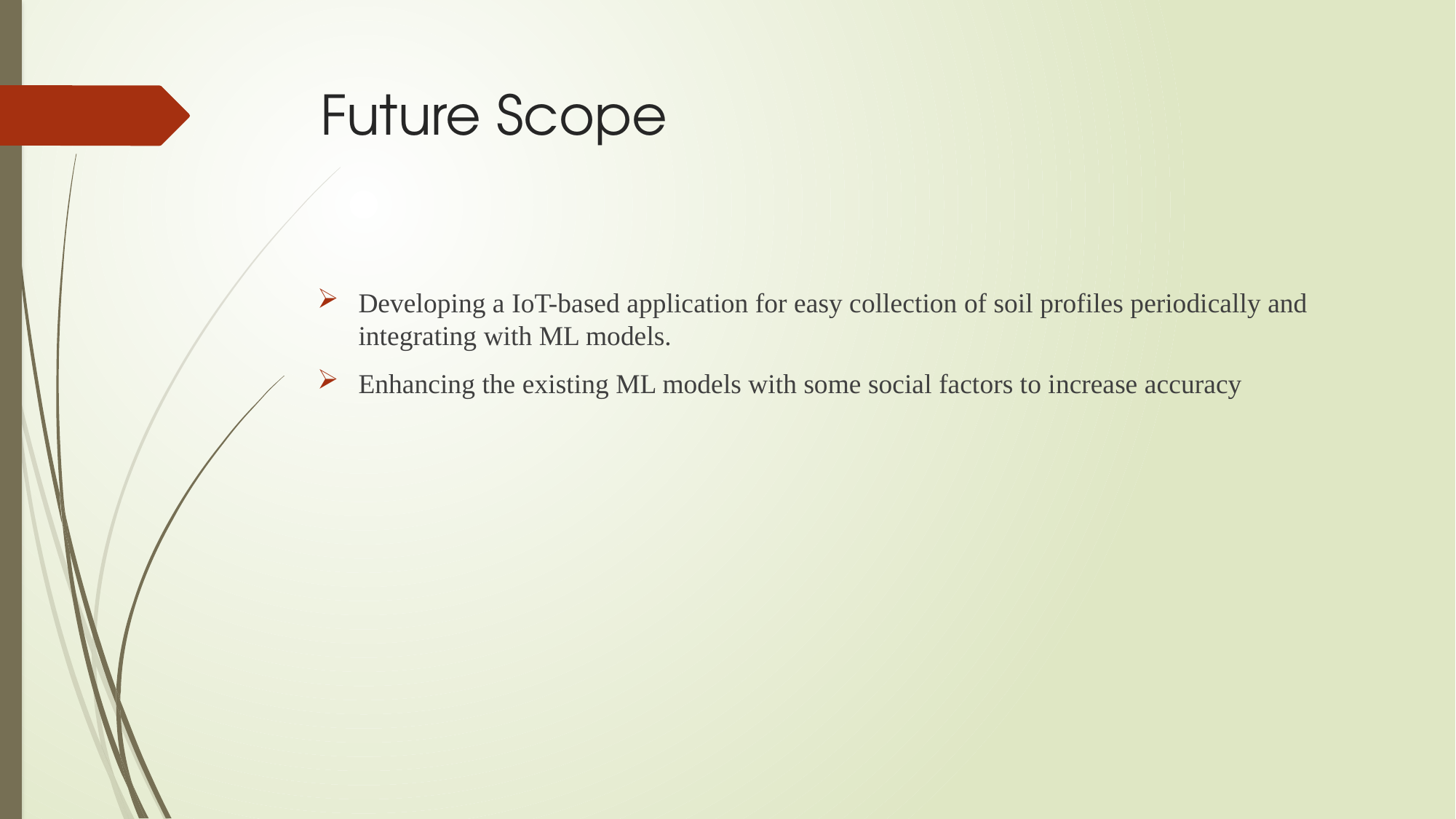

# Future Scope
Developing a IoT-based application for easy collection of soil profiles periodically and integrating with ML models.
Enhancing the existing ML models with some social factors to increase accuracy